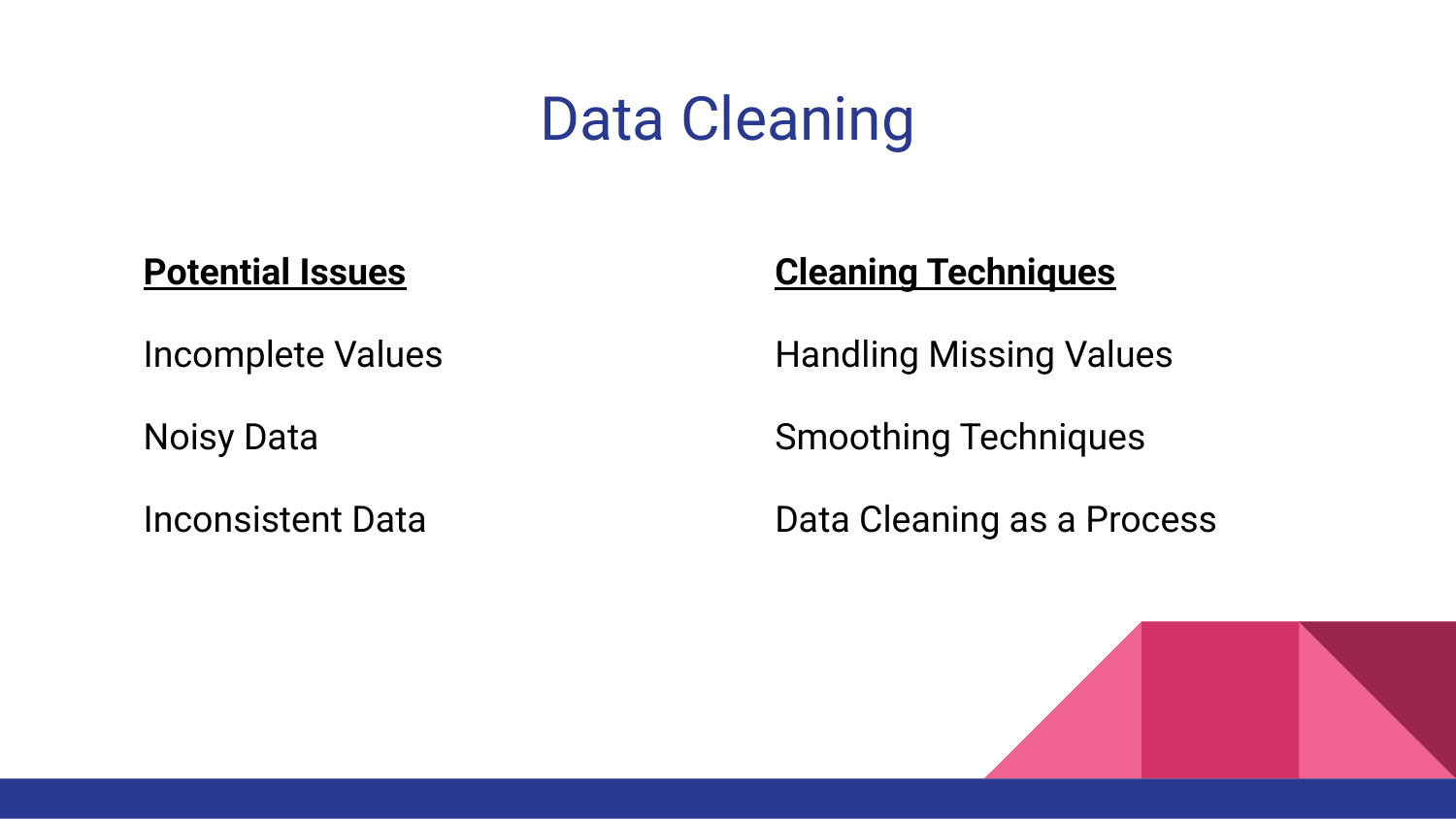

# Data Cleaning
Potential Issues
Incomplete Values
Noisy Data
Inconsistent Data
Cleaning Techniques
Handling Missing Values
Smoothing Techniques
Data Cleaning as a Process